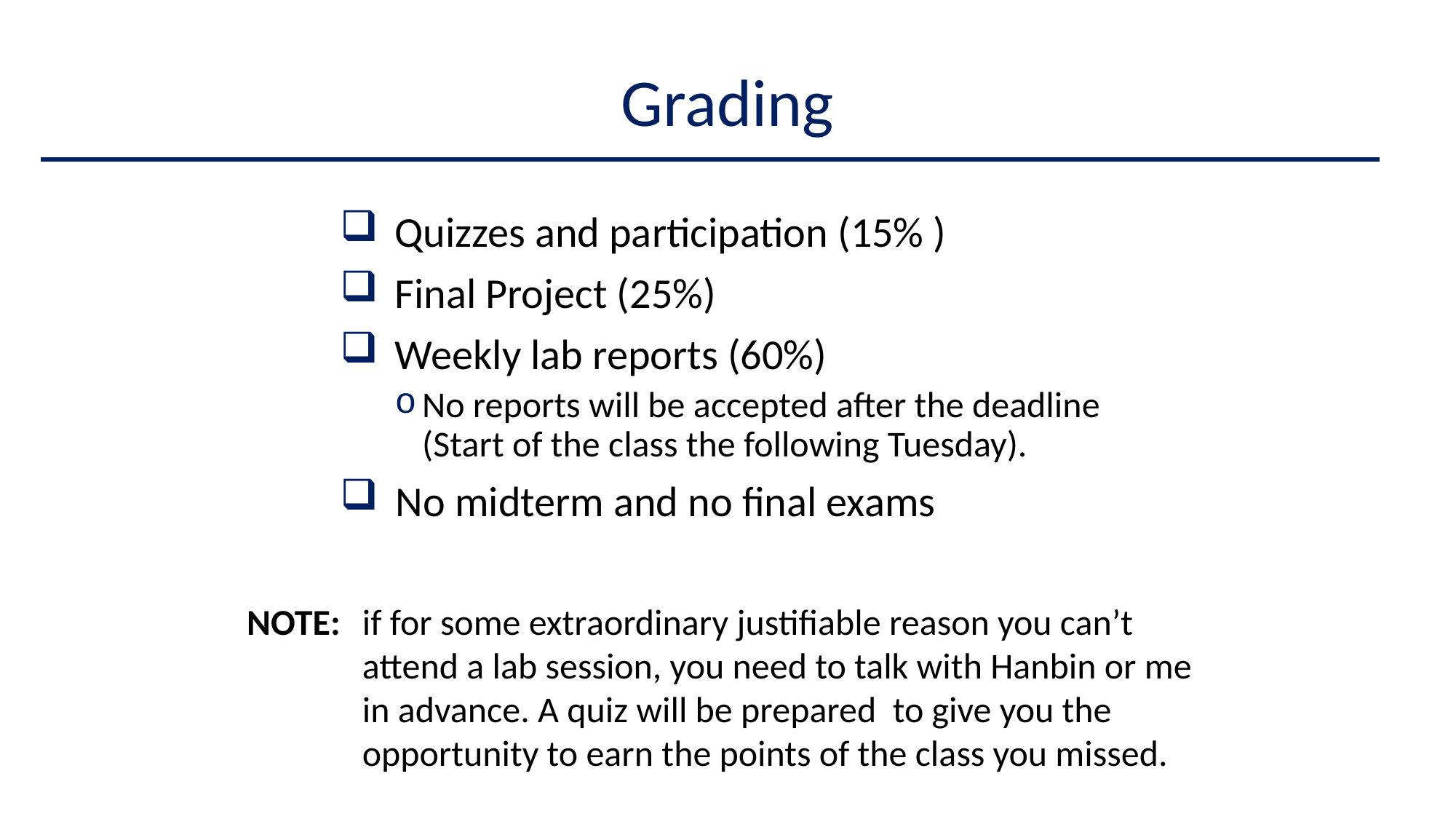

# Grading
Quizzes and participation (15% )
Final Project (25%)
Weekly lab reports (60%)
No reports will be accepted after the deadline (Start of the class the following Tuesday).
No midterm and no final exams
NOTE:	if for some extraordinary justifiable reason you can’t attend a lab session, you need to talk with Hanbin or me in advance. A quiz will be prepared  to give you the opportunity to earn the points of the class you missed.